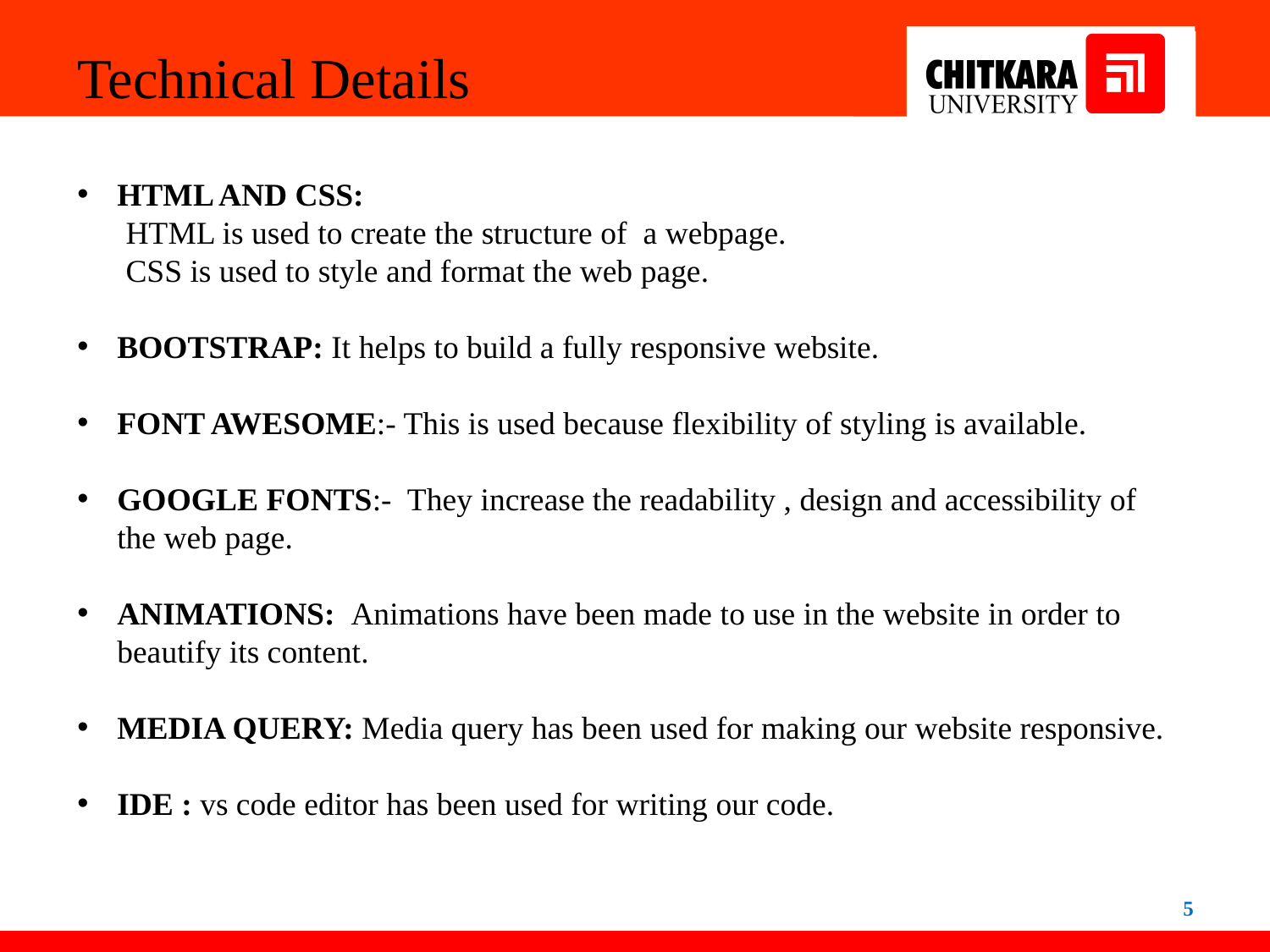

Technical Details

HTML AND CSS:
      HTML is used to create the structure of  a webpage.
      CSS is used to style and format the web page.

BOOTSTRAP: It helps to build a fully responsive website.

FONT AWESOME:- This is used because flexibility of styling is available.

GOOGLE FONTS:-  They increase the readability , design and accessibility of the web page.

ANIMATIONS:  Animations have been made to use in the website in order to beautify its content.

MEDIA QUERY: Media query has been used for making our website responsive.

IDE : vs code editor has been used for writing our code.

5